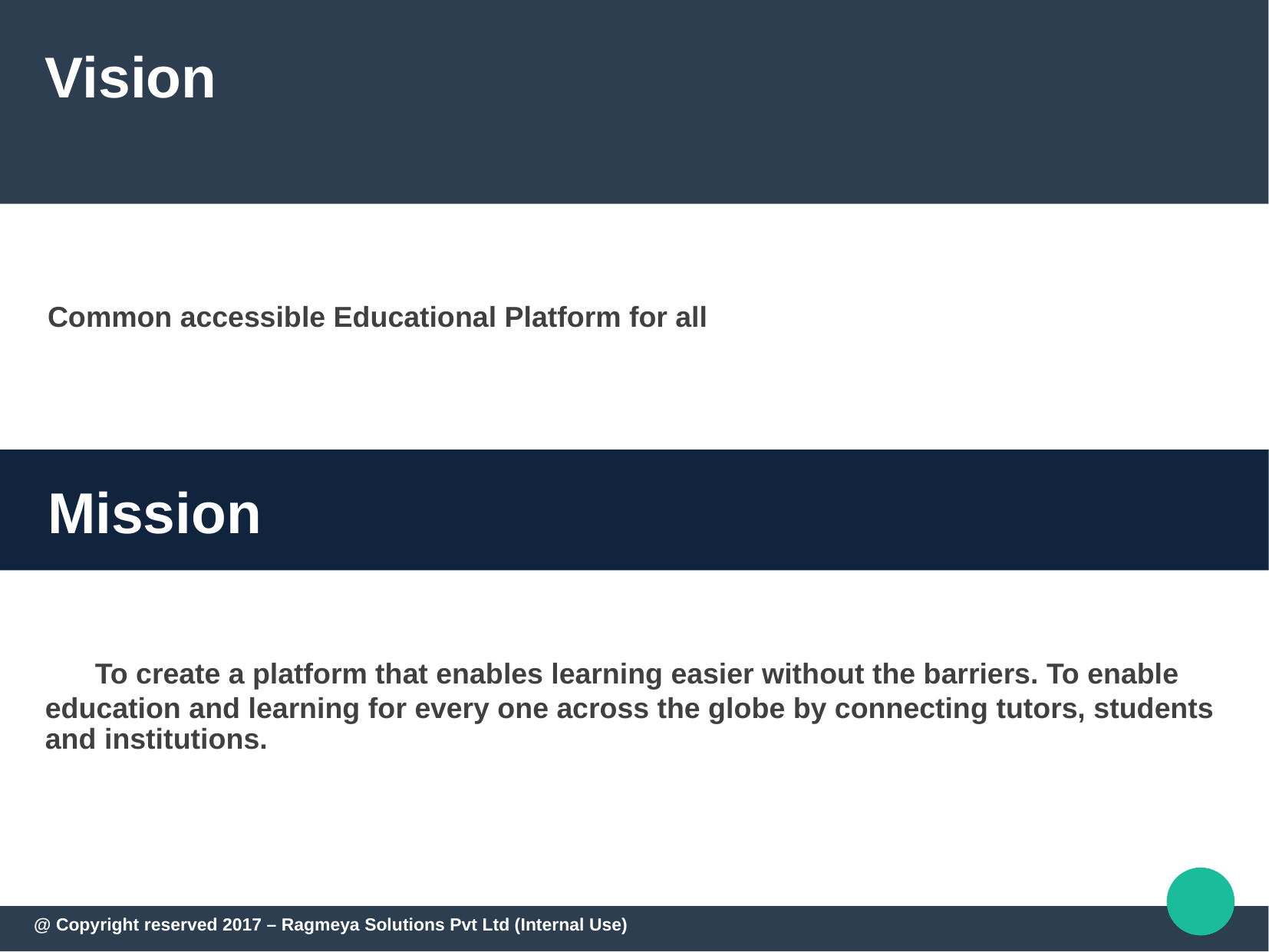

Vision
# Common accessible Educational Platform for all

   Mission
    To create a platform that enables learning easier without the barriers. To enable education and learning for every one across the globe by connecting tutors, students and institutions.
@ Copyright reserved 2017 – Ragmeya Solutions Pvt Ltd (Internal Use)